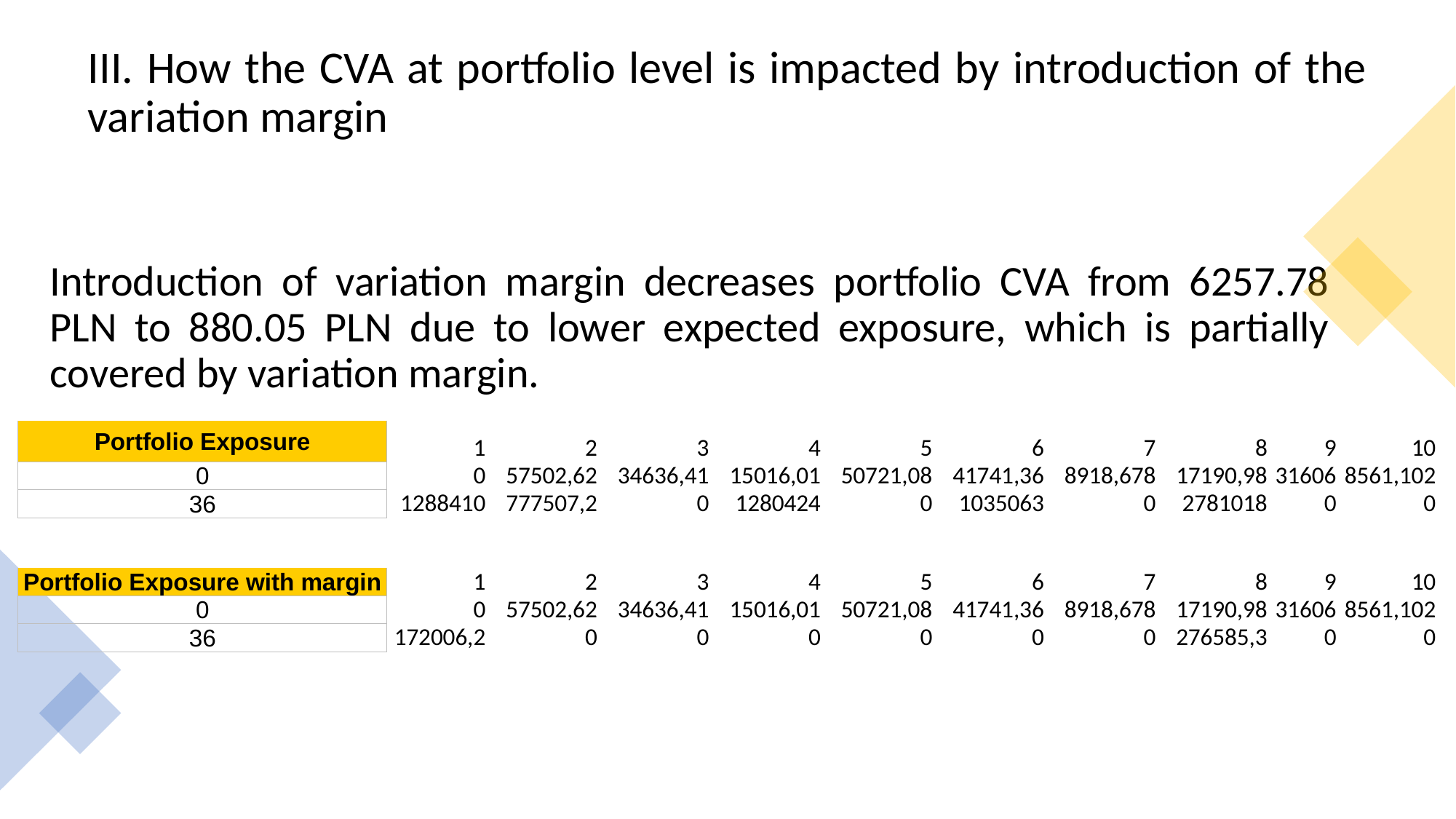

# III. How the CVA at portfolio level is impacted by introduction of the variation margin

Introduction of variation margin decreases portfolio CVA from 6257.78 PLN to 880.05 PLN due to lower expected exposure, which is partially covered by variation margin.
| Portfolio Exposure | 1 | 2 | 3 | 4 | 5 | 6 | 7 | 8 | 9 | 10 |
| --- | --- | --- | --- | --- | --- | --- | --- | --- | --- | --- |
| 0 | 0 | 57502,62 | 34636,41 | 15016,01 | 50721,08 | 41741,36 | 8918,678 | 17190,98 | 31606 | 8561,102 |
| 36 | 1288410 | 777507,2 | 0 | 1280424 | 0 | 1035063 | 0 | 2781018 | 0 | 0 |
|  |  |  |  |  |  |  |  |  |  |  |
|  |  |  |  |  |  |  |  |  |  |  |
| Portfolio Exposure with margin | 1 | 2 | 3 | 4 | 5 | 6 | 7 | 8 | 9 | 10 |
| 0 | 0 | 57502,62 | 34636,41 | 15016,01 | 50721,08 | 41741,36 | 8918,678 | 17190,98 | 31606 | 8561,102 |
| 36 | 172006,2 | 0 | 0 | 0 | 0 | 0 | 0 | 276585,3 | 0 | 0 |